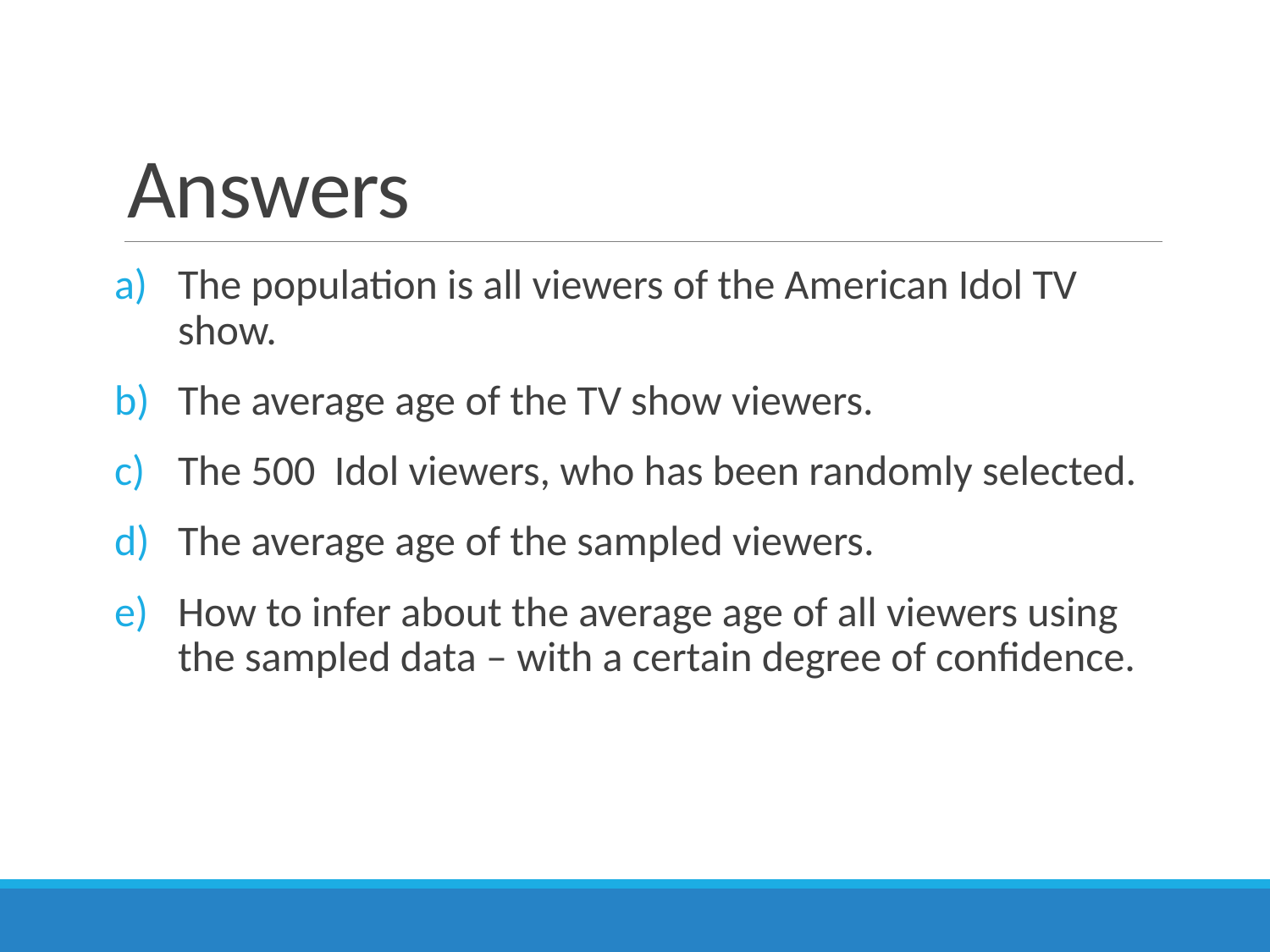

# Answers
The population is all viewers of the American Idol TV show.
The average age of the TV show viewers.
The 500  Idol viewers, who has been randomly selected.
The average age of the sampled viewers.
How to infer about the average age of all viewers using the sampled data – with a certain degree of confidence.